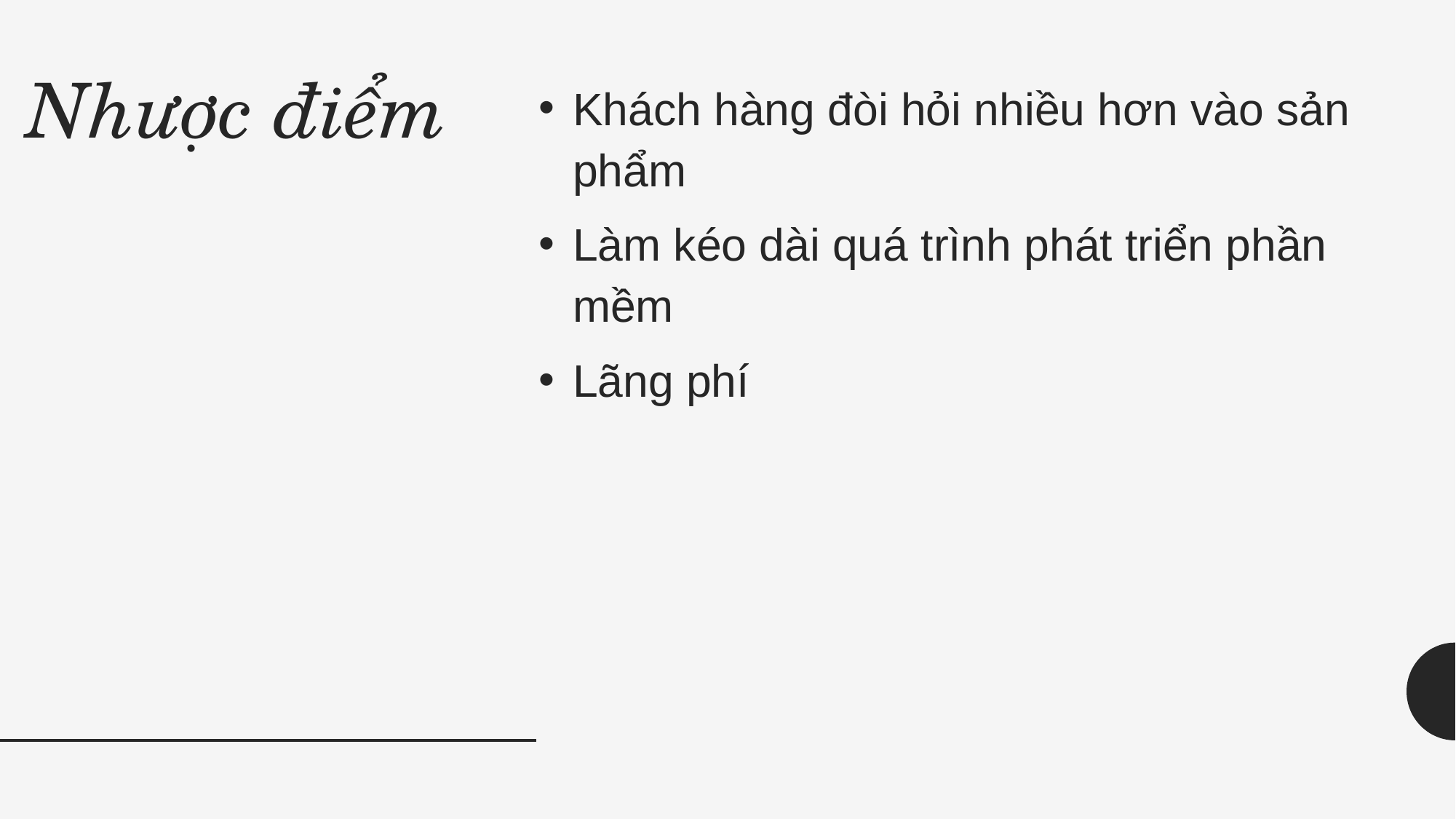

# Nhược điểm
Khách hàng đòi hỏi nhiều hơn vào sản phẩm
Làm kéo dài quá trình phát triển phần mềm
Lãng phí